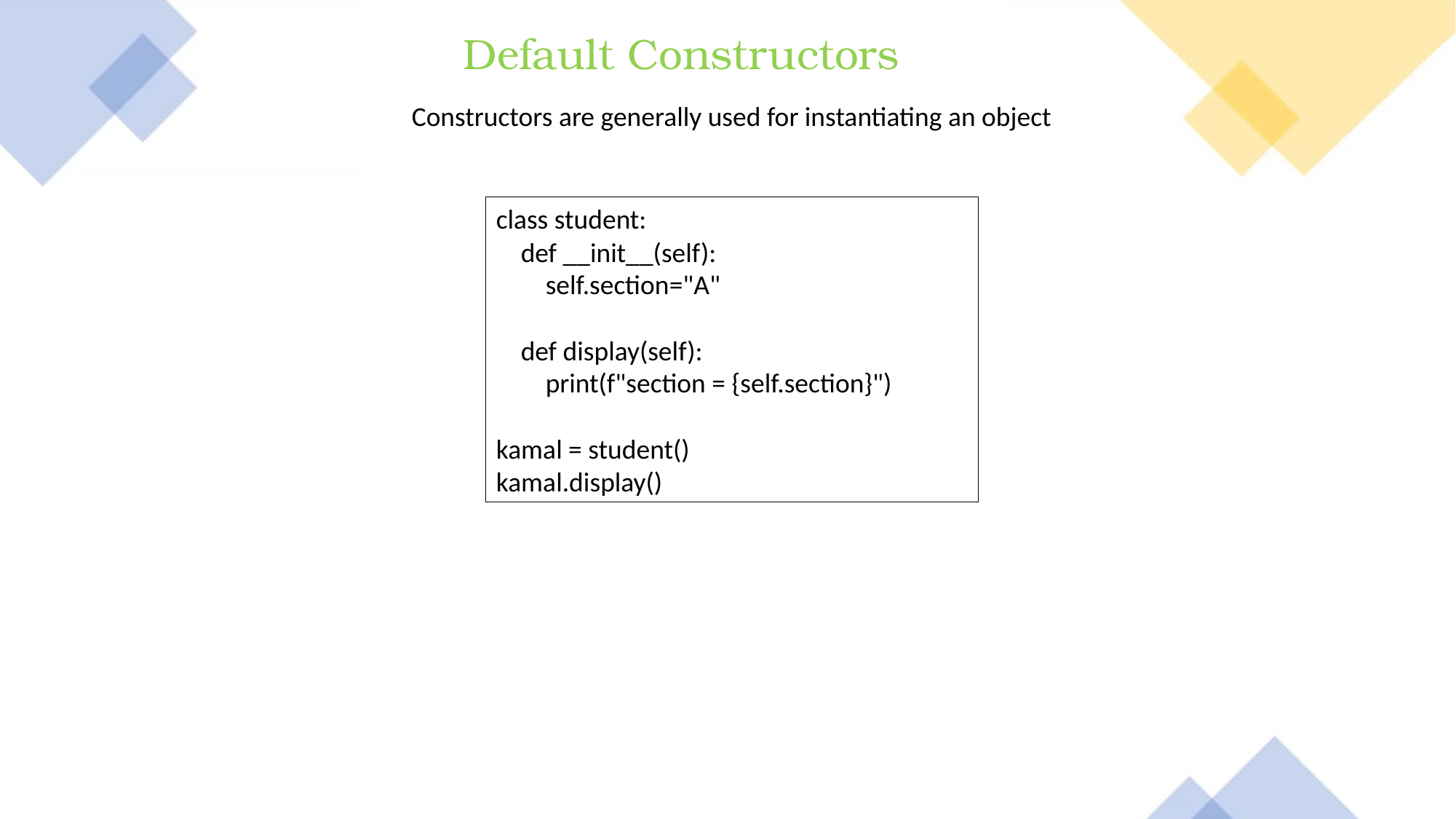

Default Constructors
Constructors are generally used for instantiating an object
class student:
    def __init__(self):
        self.section="A"

    def display(self):
        print(f"section = {self.section}")

kamal = student()
kamal.display()